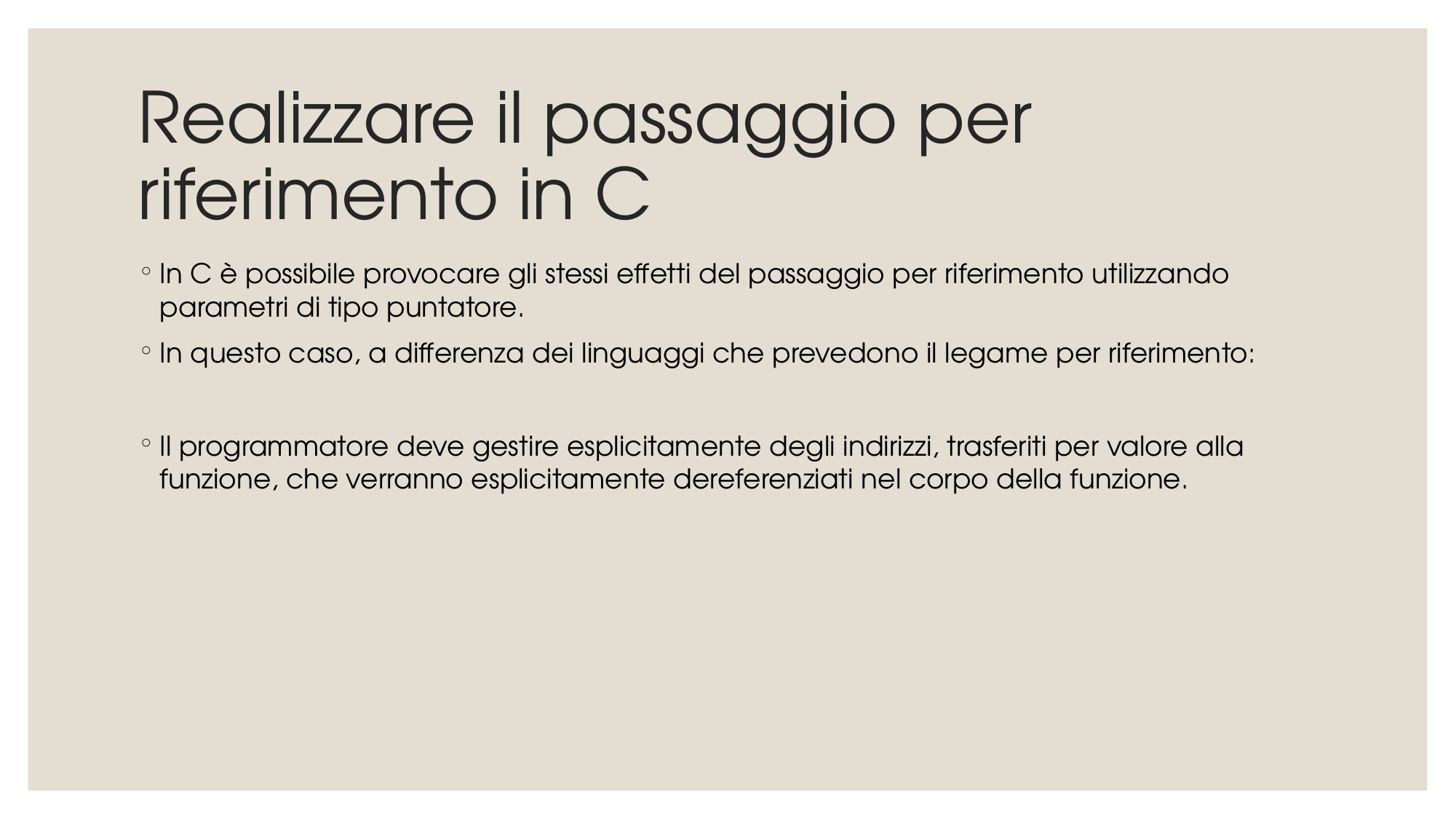

# Realizzare il passaggio per riferimento in C
In C è possibile provocare gli stessi effetti del passaggio per riferimento utilizzando parametri di tipo puntatore.
In questo caso, a differenza dei linguaggi che prevedono il legame per riferimento:

Il programmatore deve gestire esplicitamente degli indirizzi, trasferiti per valore alla funzione, che verranno esplicitamente dereferenziati nel corpo della funzione.